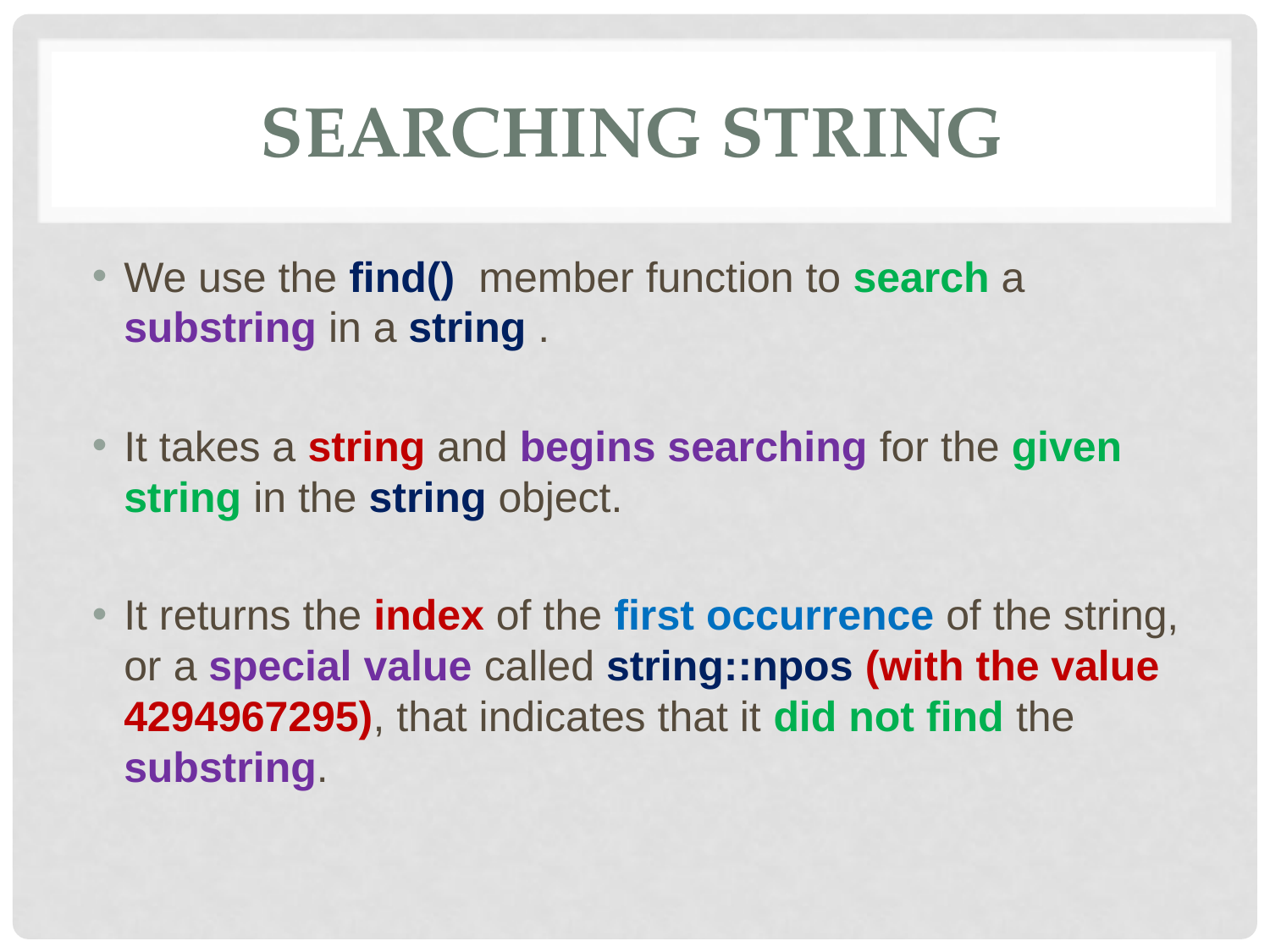

# Searching string
We use the find()  member function to search a substring in a string .

It takes a string and begins searching for the given string in the string object.

It returns the index of the first occurrence of the string, or a special value called string::npos (with the value 4294967295), that indicates that it did not find the substring.